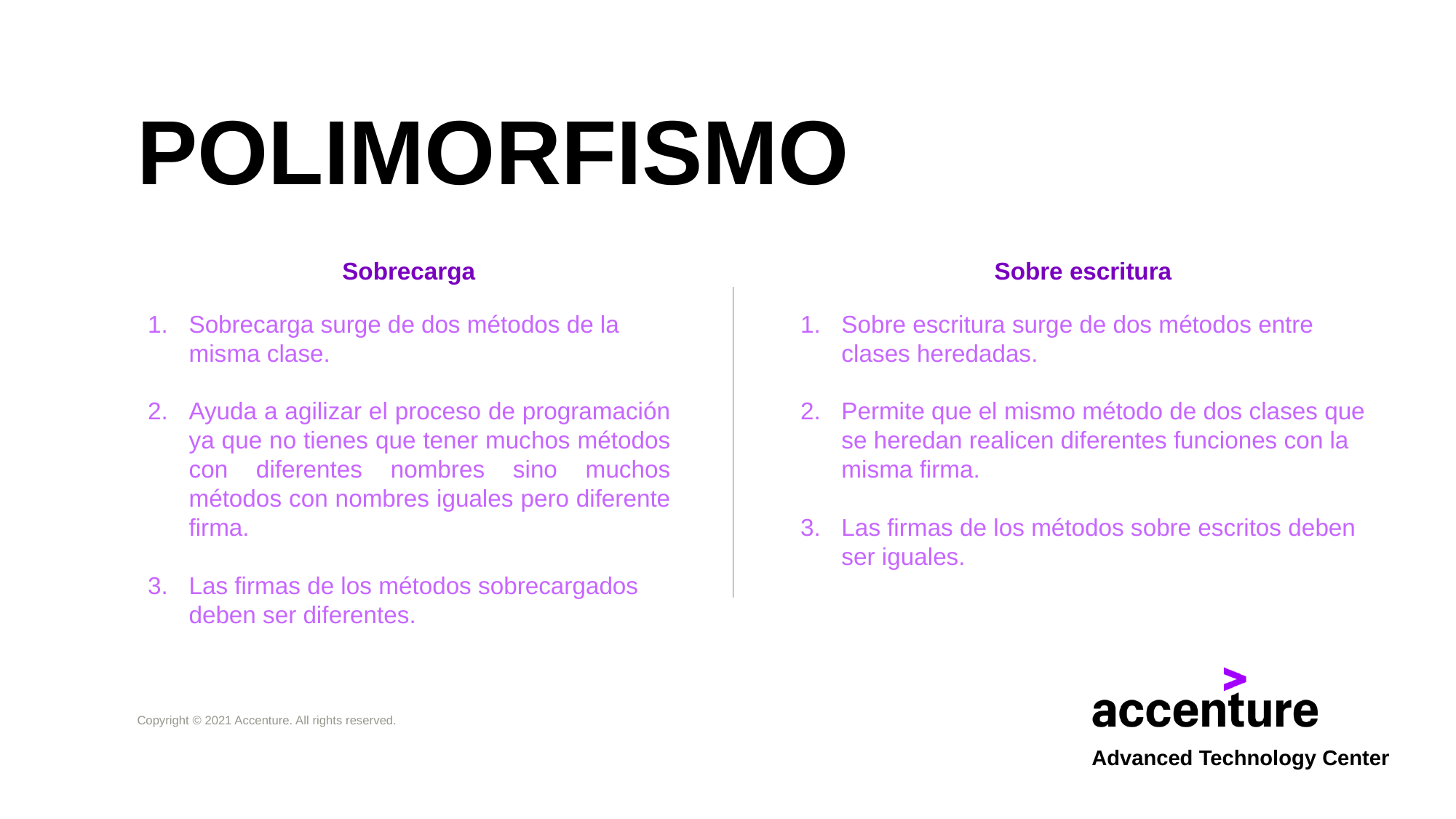

POLIMORFISMO
Sobrecarga
Sobre escritura

Sobrecarga surge de dos métodos de la misma clase.

Ayuda a agilizar el proceso de programación ya que no tienes que tener muchos métodos con diferentes nombres sino muchos métodos con nombres iguales pero diferente firma.

Las firmas de los métodos sobrecargados deben ser diferentes.
Sobre escritura surge de dos métodos entre clases heredadas.

Permite que el mismo método de dos clases que se heredan realicen diferentes funciones con la misma firma.

Las firmas de los métodos sobre escritos deben ser iguales.